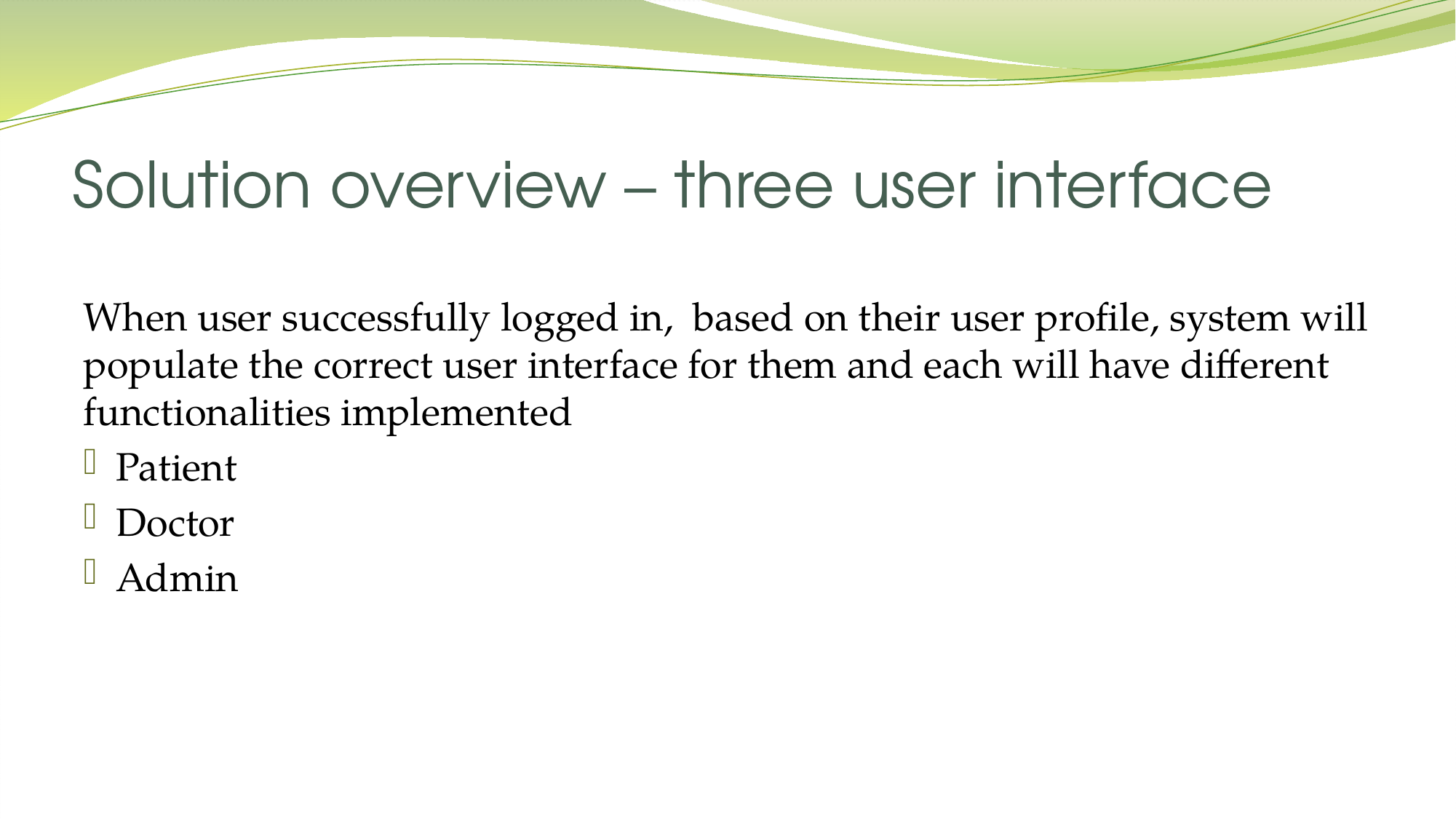

# Solution overview – three user interface

When user successfully logged in,  based on their user profile, system will populate the correct user interface for them and each will have different functionalities implemented
Patient
Doctor
Admin